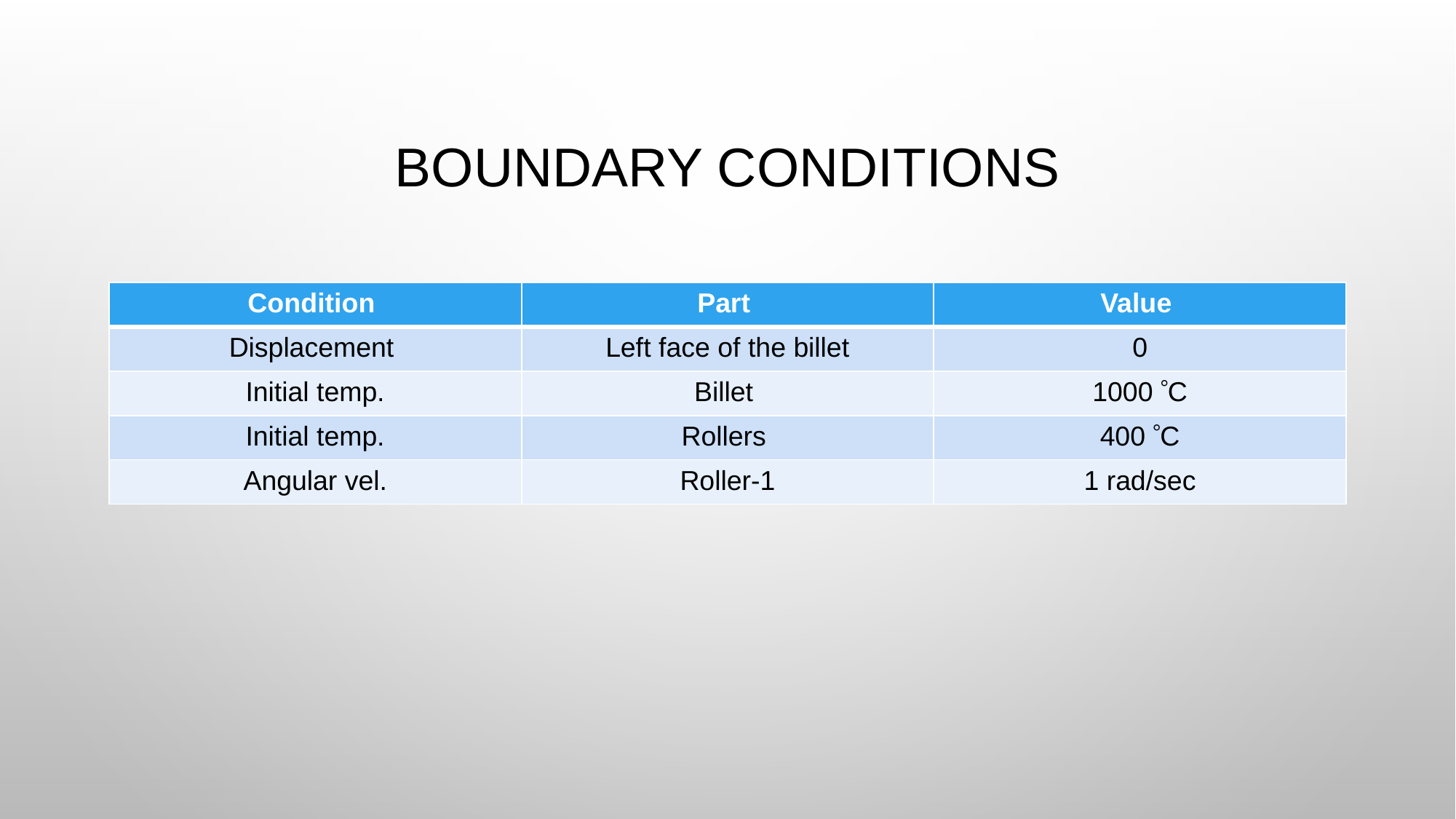

# Boundary Conditions
| Condition | Part | Value |
| --- | --- | --- |
| Displacement | Left face of the billet | 0 |
| Initial temp. | Billet | 1000 °C |
| Initial temp. | Rollers | 400 °C |
| Angular vel. | Roller-1 | 1 rad/sec |